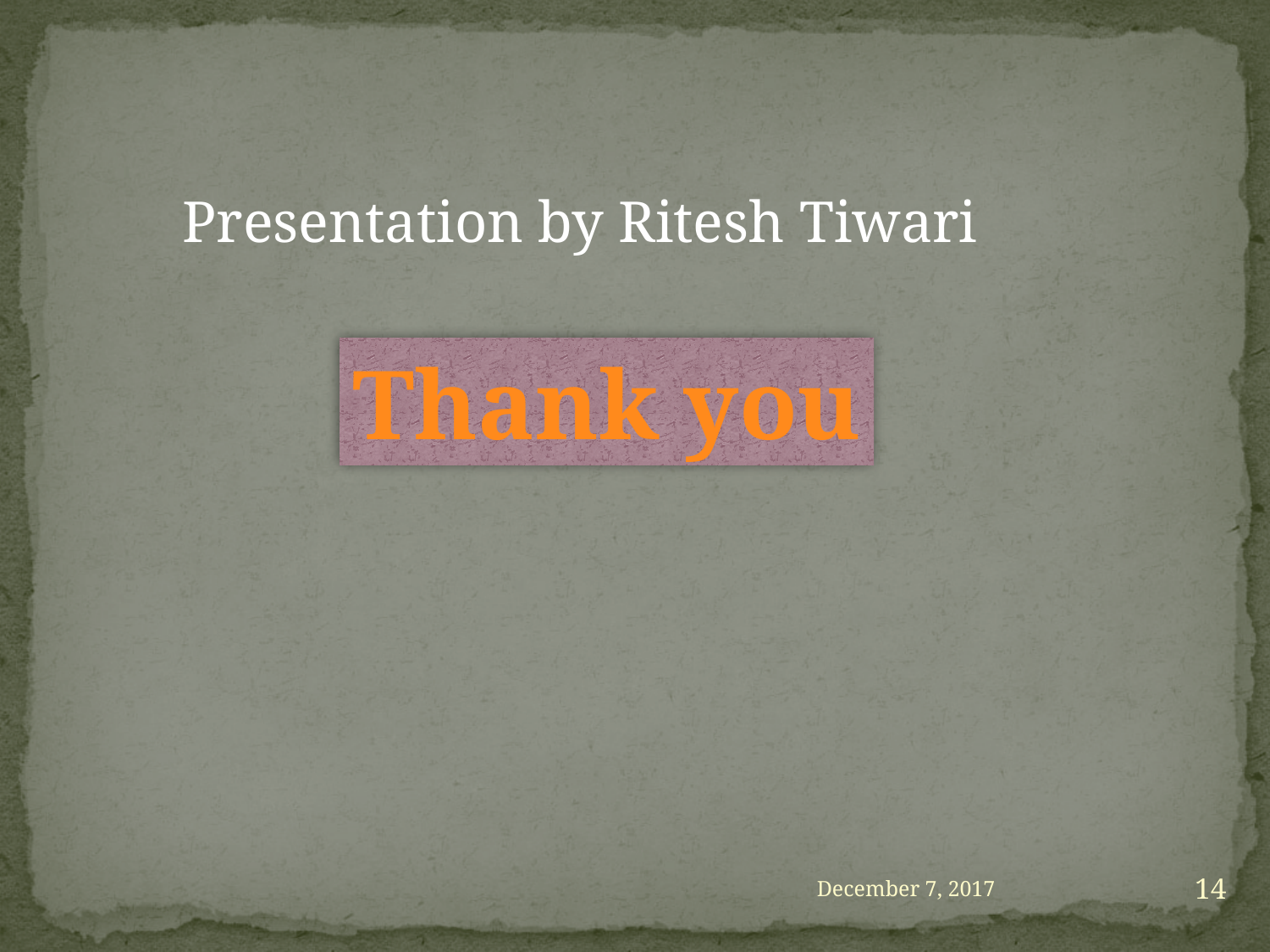

Presentation by Ritesh Tiwari
Thank you
14

December 7, 2017